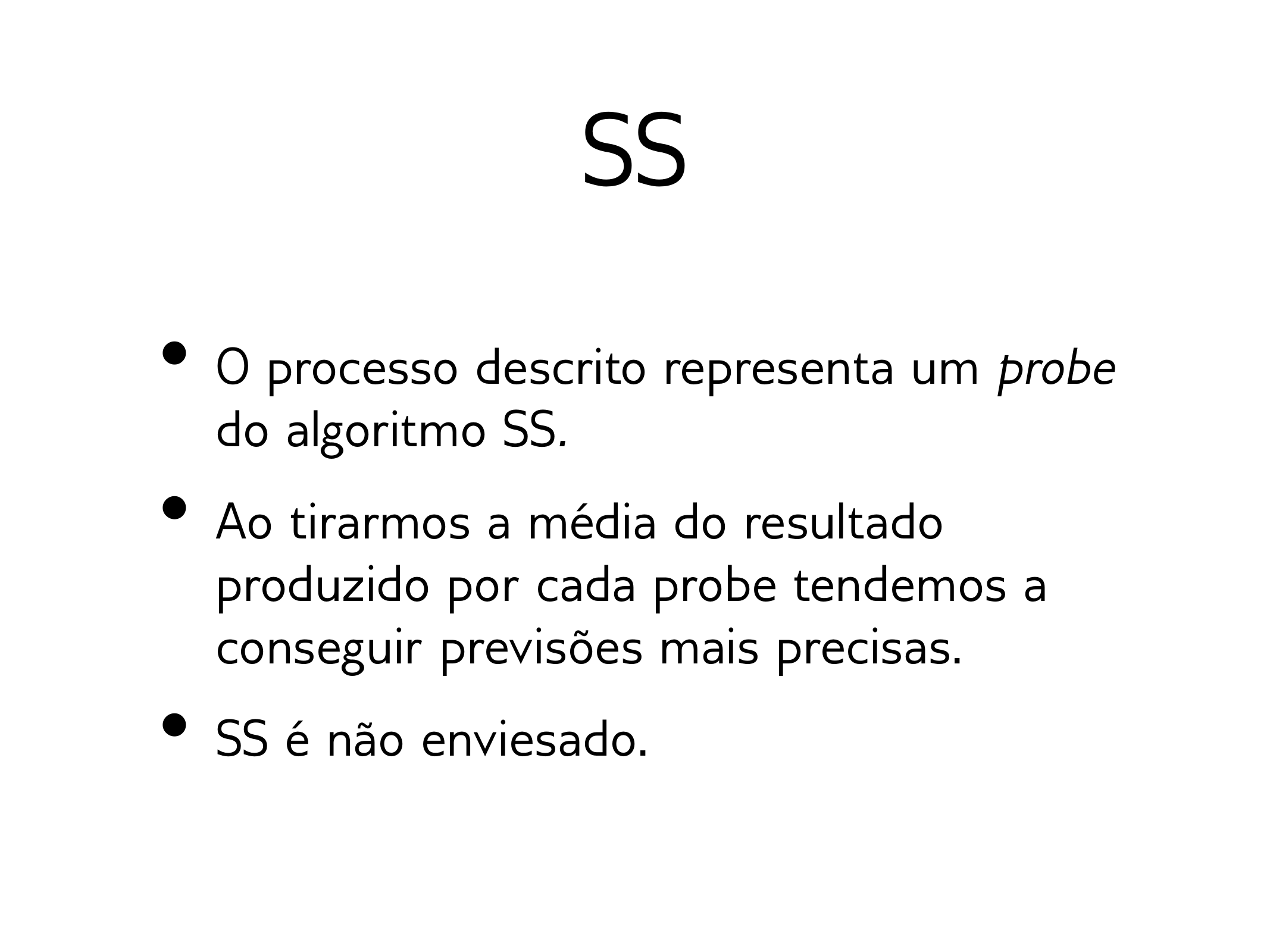

# SS
O processo descrito representa um probe do algoritmo SS.
Ao tirarmos a média do resultado produzido por cada probe tendemos a conseguir previsões mais precisas.
SS é não enviesado.